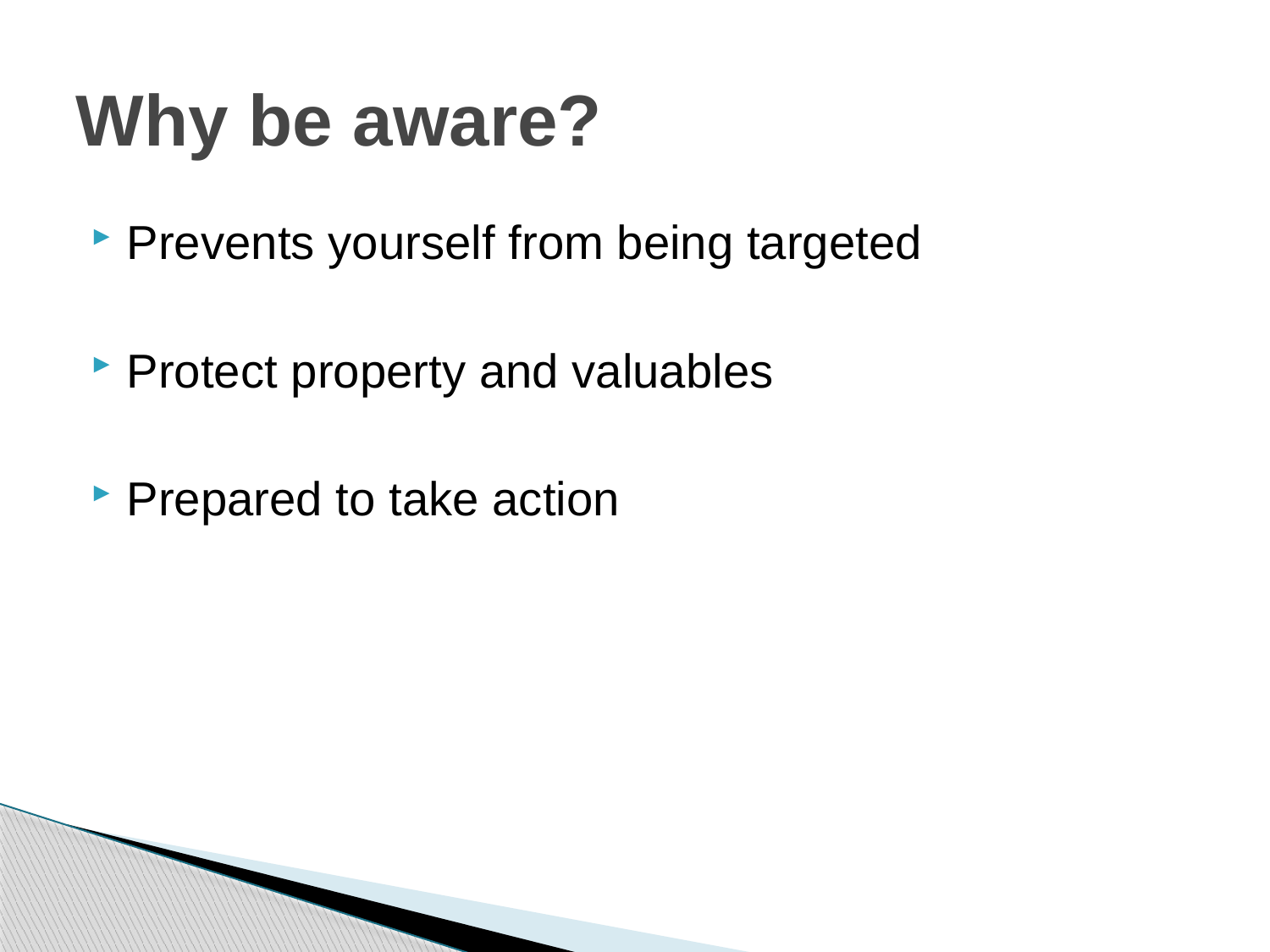

# Why be aware?
Prevents yourself from being targeted

Protect property and valuables

Prepared to take action